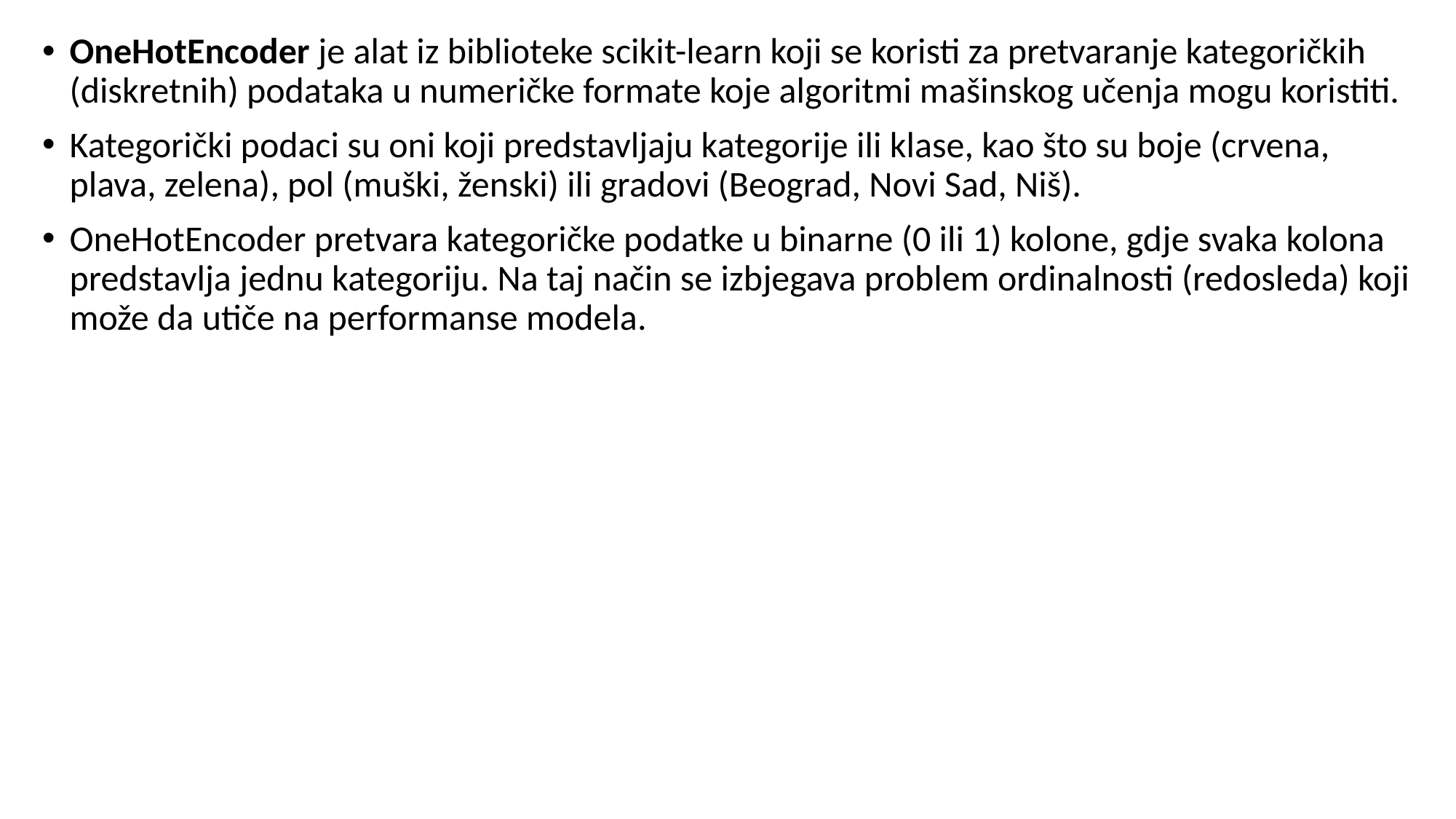

OneHotEncoder je alat iz biblioteke scikit-learn koji se koristi za pretvaranje kategoričkih (diskretnih) podataka u numeričke formate koje algoritmi mašinskog učenja mogu koristiti.
Kategorički podaci su oni koji predstavljaju kategorije ili klase, kao što su boje (crvena, plava, zelena), pol (muški, ženski) ili gradovi (Beograd, Novi Sad, Niš).
OneHotEncoder pretvara kategoričke podatke u binarne (0 ili 1) kolone, gdje svaka kolona predstavlja jednu kategoriju. Na taj način se izbjegava problem ordinalnosti (redosleda) koji može da utiče na performanse modela.